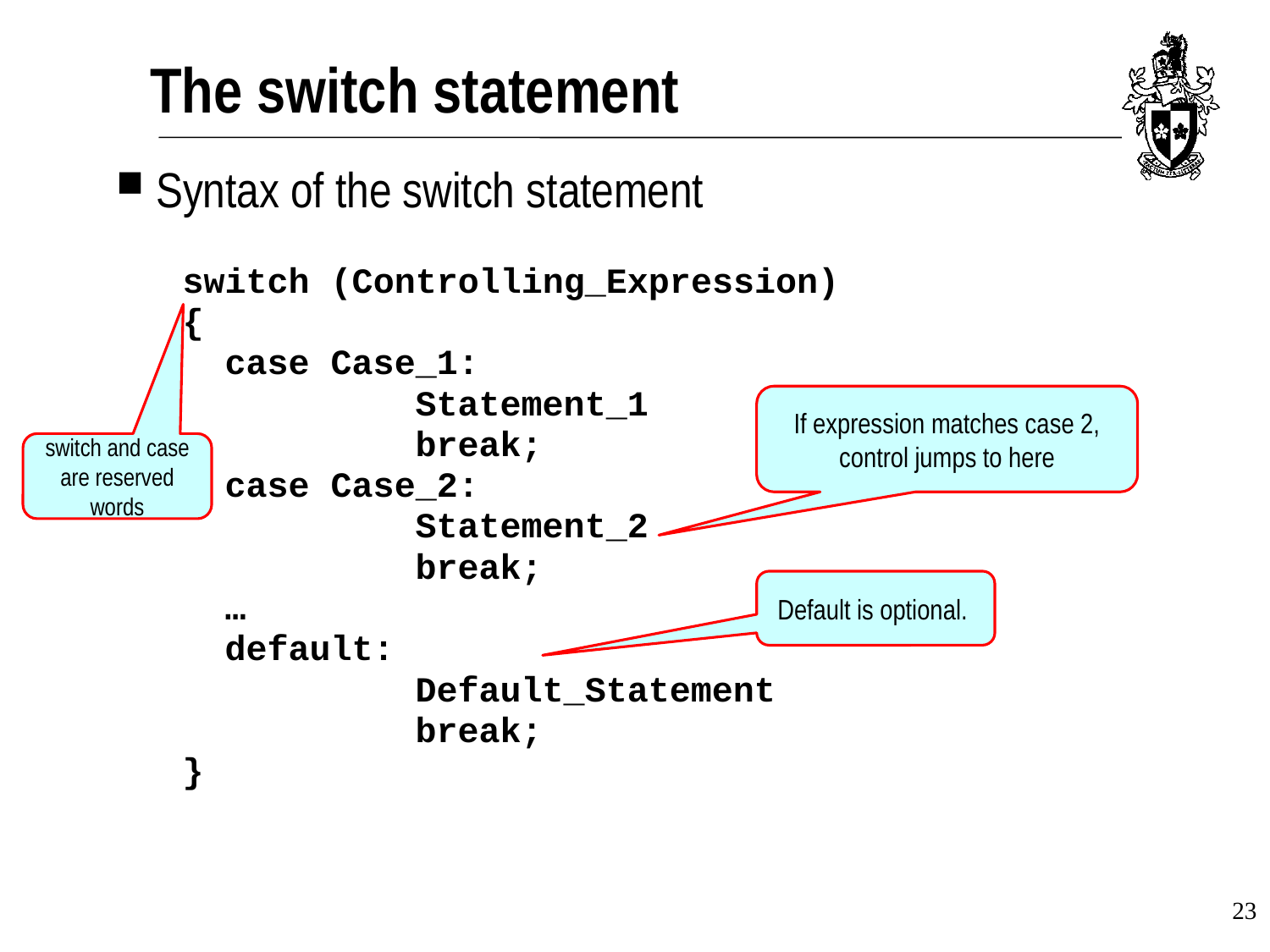

# The switch statement
Syntax of the switch statement

switch (Controlling_Expression)
{
  case Case_1:
           Statement_1
           break;
  case Case_2:
           Statement_2
           break;
  …
  default:
           Default_Statement
           break;
}

If expression matches case 2, control jumps to here
switch and case are reserved words
Default is optional.
23